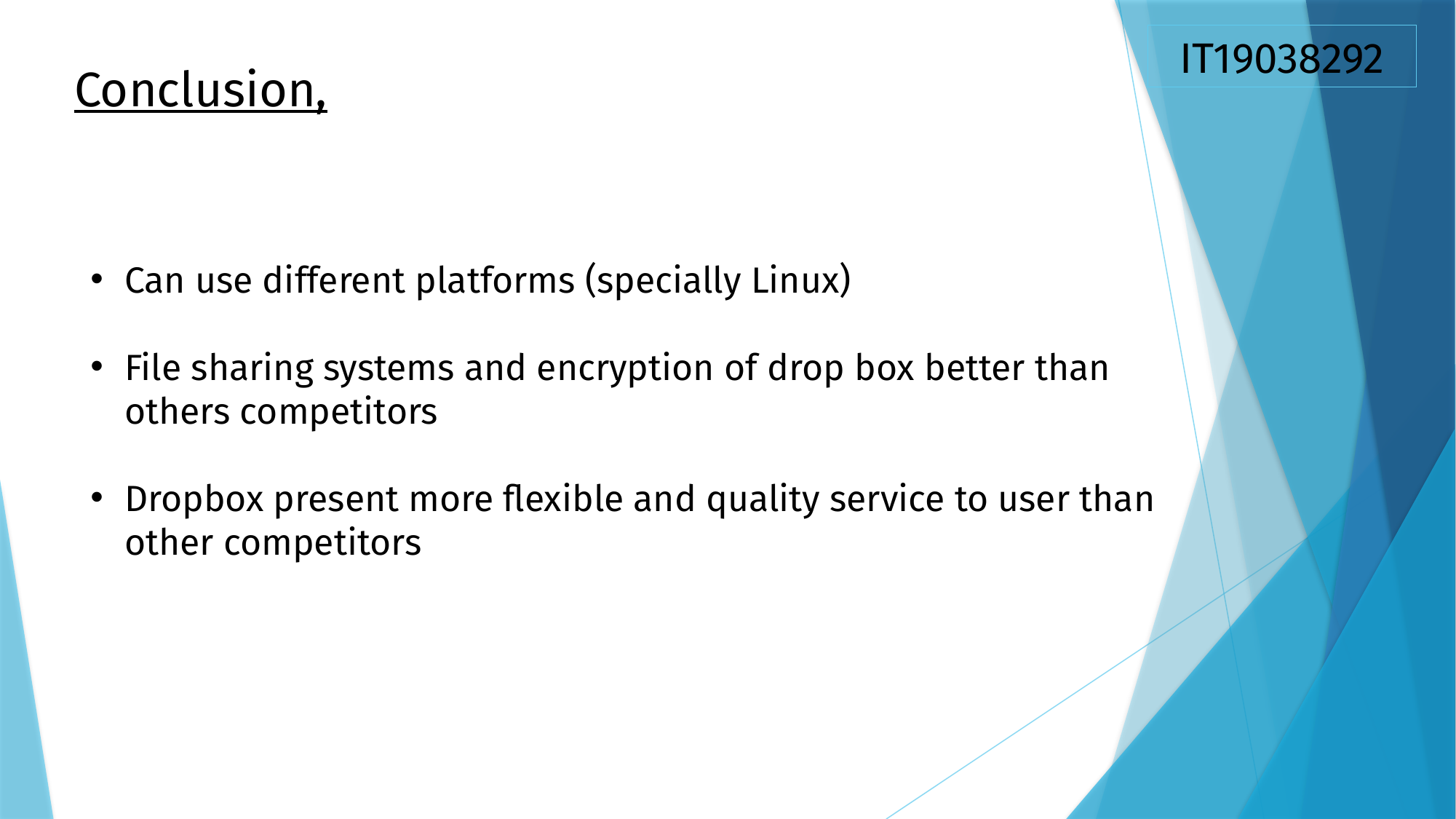

IT19038292
Conclusion,
Can use different platforms (specially Linux)

File sharing systems and encryption of drop box better than others competitors

Dropbox present more flexible and quality service to user than other competitors